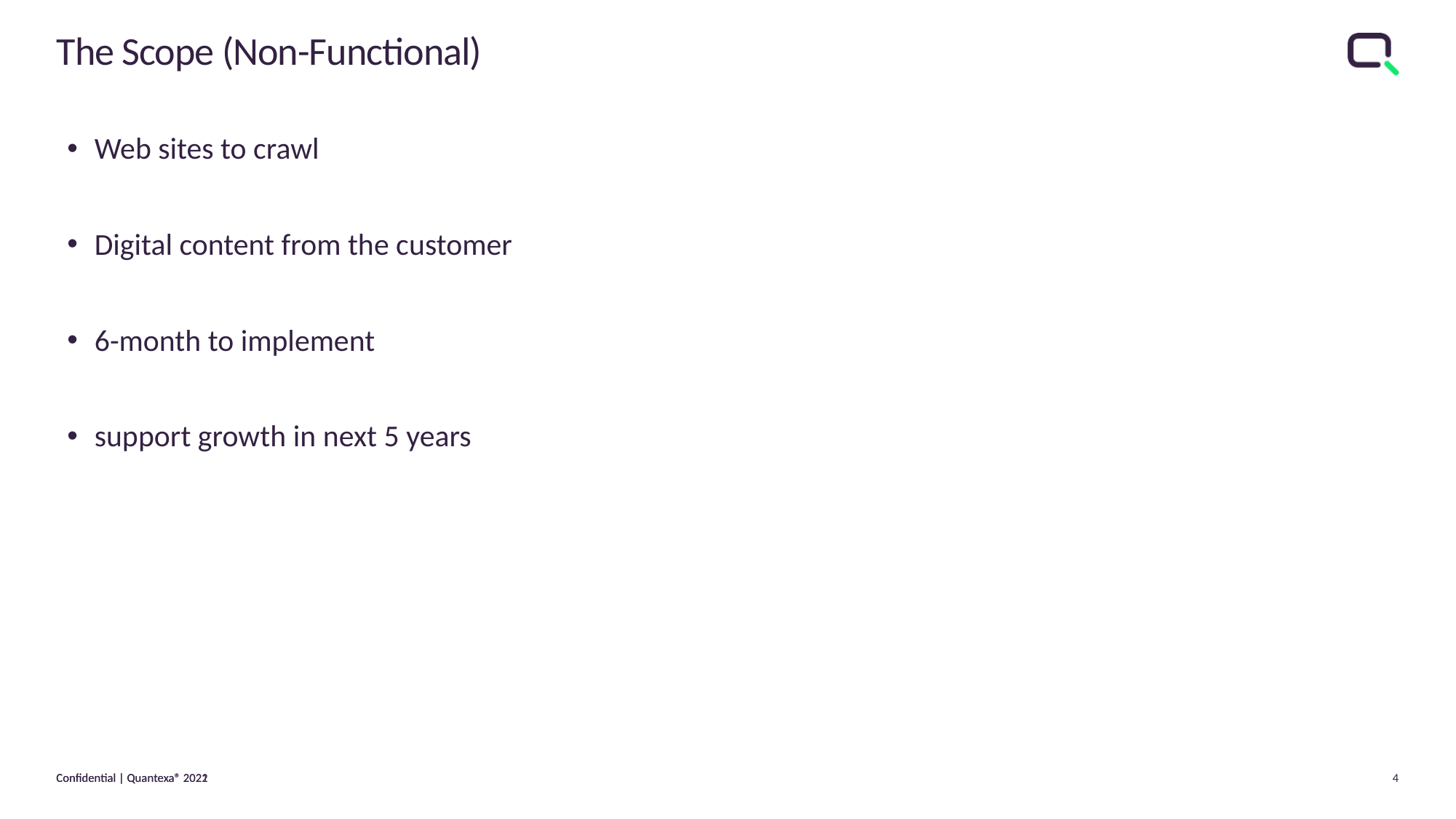

# The Scope (Non-Functional)
Web sites to crawl

Digital content from the customer

6-month to implement

support growth in next 5 years